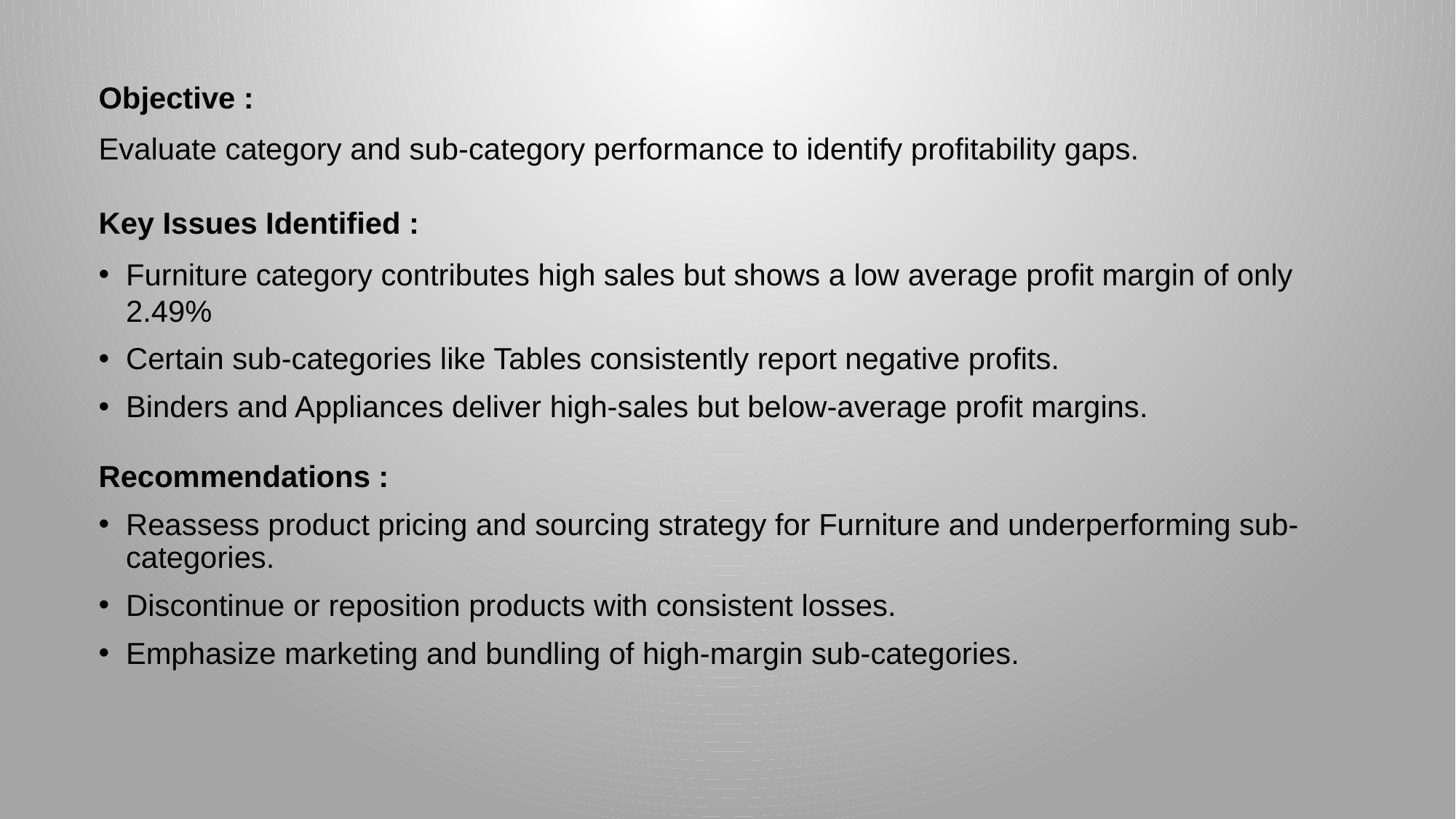

Objective :
Evaluate category and sub-category performance to identify profitability gaps.

Key Issues Identified :
Furniture category contributes high sales but shows a low average profit margin of only 2.49%
Certain sub-categories like Tables consistently report negative profits.
Binders and Appliances deliver high-sales but below-average profit margins.

Recommendations :
Reassess product pricing and sourcing strategy for Furniture and underperforming sub-categories.
Discontinue or reposition products with consistent losses.
Emphasize marketing and bundling of high-margin sub-categories.